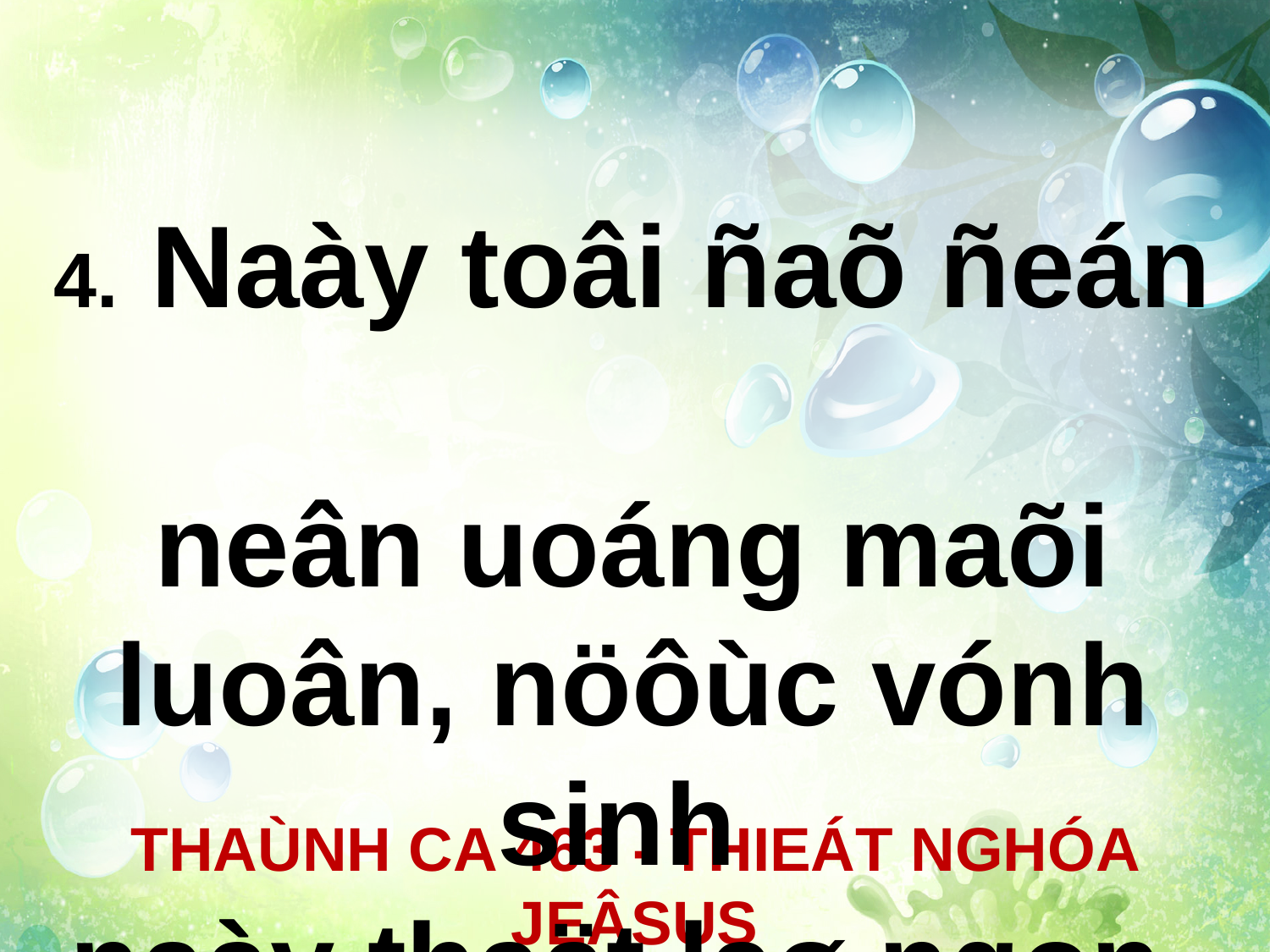

4. Naày toâi ñaõ ñeán
neân uoáng maõi luoân, nöôùc vónh sinh
naày thaät laø ngon.
THAÙNH CA 463 - THIEÁT NGHÓA JEÂSUS